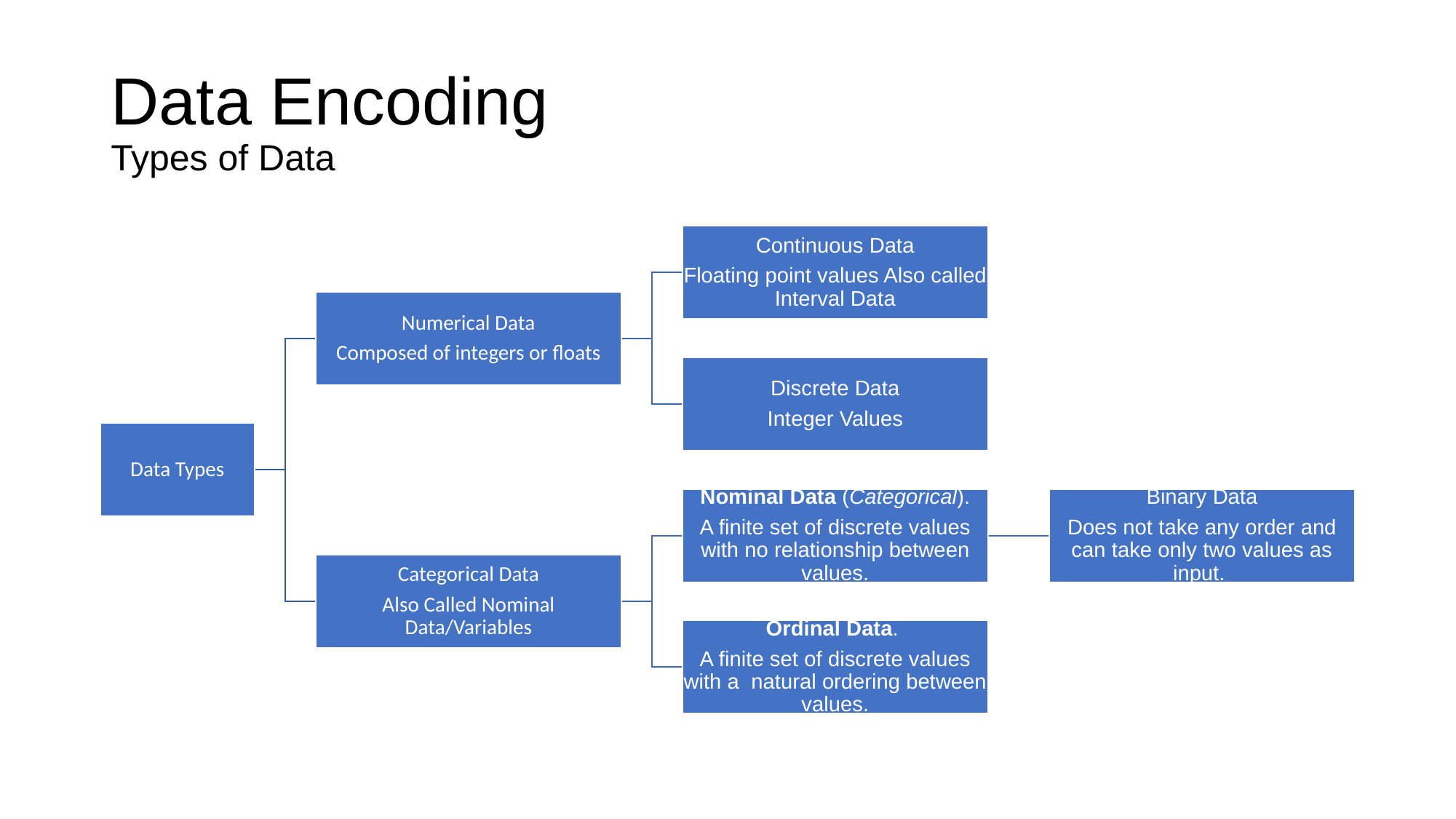

# Data Encoding Types of Data
Data Types
Numerical Data
Composed of integers or floats
Continuous Data
Floating point values Also called Interval Data
Discrete Data
Integer Values
Categorical Data
Also Called Nominal Data/Variables
Nominal Data (Categorical).
A finite set of discrete values with no relationship between values.
Binary Data
Does not take any order and can take only two values as input.
Ordinal Data.
A finite set of discrete values with a  natural ordering between values.